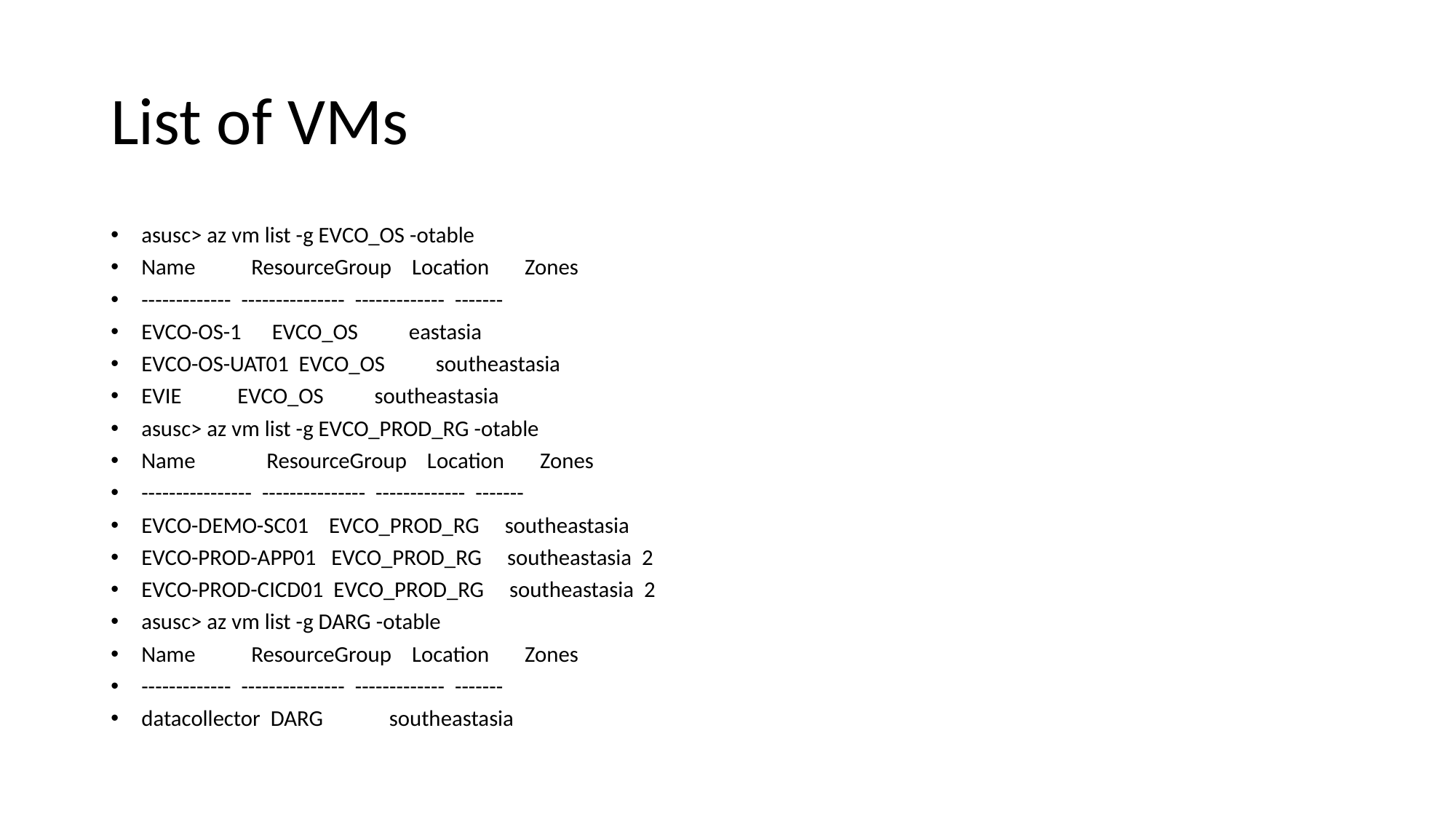

# List of VMs
asusc> az vm list -g EVCO_OS -otable
Name           ResourceGroup    Location       Zones
-------------  ---------------  -------------  -------
EVCO-OS-1      EVCO_OS          eastasia
EVCO-OS-UAT01  EVCO_OS          southeastasia
EVIE           EVCO_OS          southeastasia
asusc> az vm list -g EVCO_PROD_RG -otable
Name              ResourceGroup    Location       Zones
----------------  ---------------  -------------  -------
EVCO-DEMO-SC01    EVCO_PROD_RG     southeastasia
EVCO-PROD-APP01   EVCO_PROD_RG     southeastasia  2
EVCO-PROD-CICD01  EVCO_PROD_RG     southeastasia  2
asusc> az vm list -g DARG -otable
Name           ResourceGroup    Location       Zones
-------------  ---------------  -------------  -------
datacollector  DARG             southeastasia